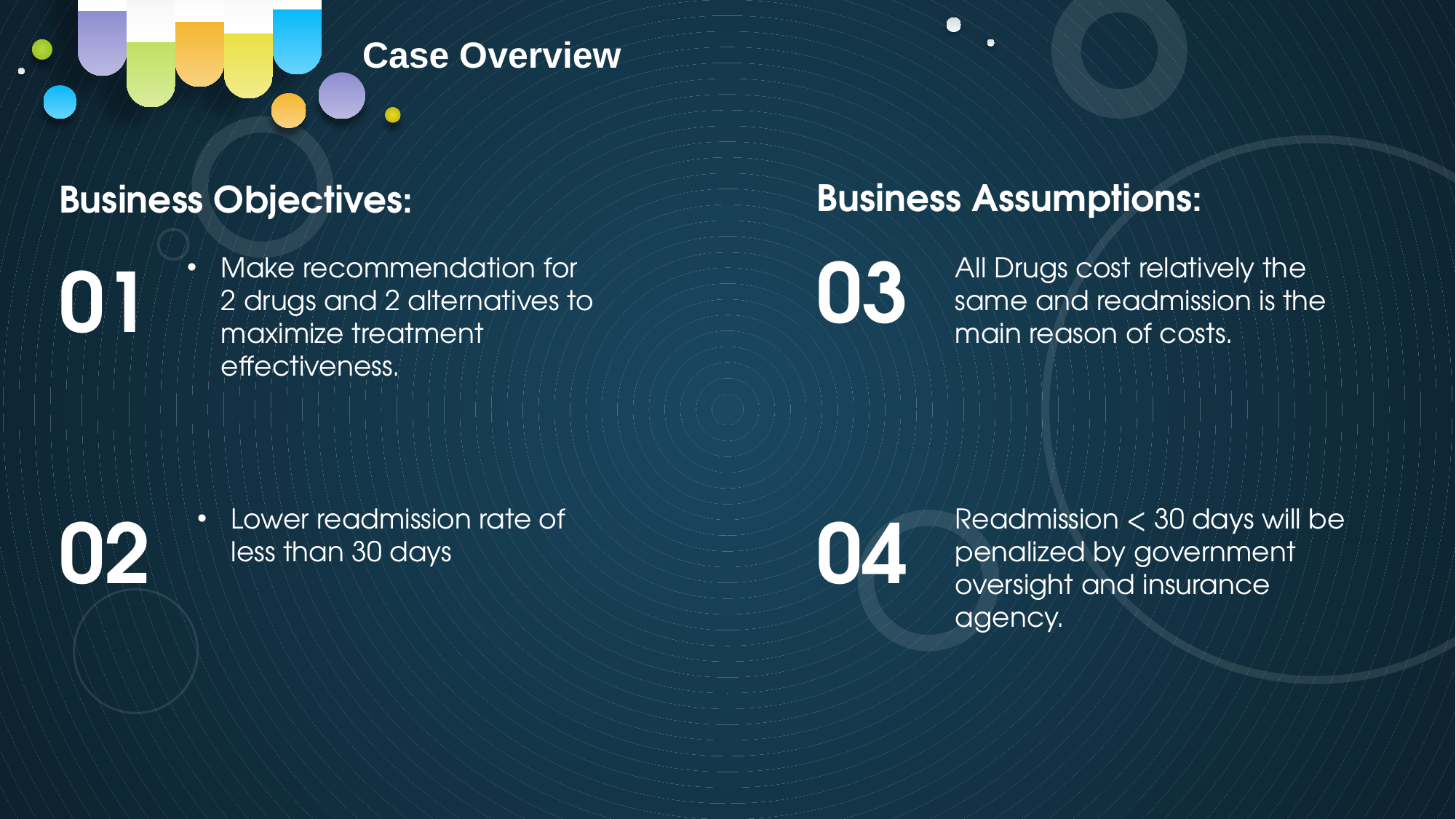

Case Overview

Business Assumptions:
Business Objectives:
03
01
Make recommendation for 2 drugs and 2 alternatives to maximize treatment effectiveness.
All Drugs cost relatively the same and readmission is the main reason of costs.
02
Lower readmission rate of less than 30 days
04
Readmission < 30 days will be penalized by government oversight and insurance agency.